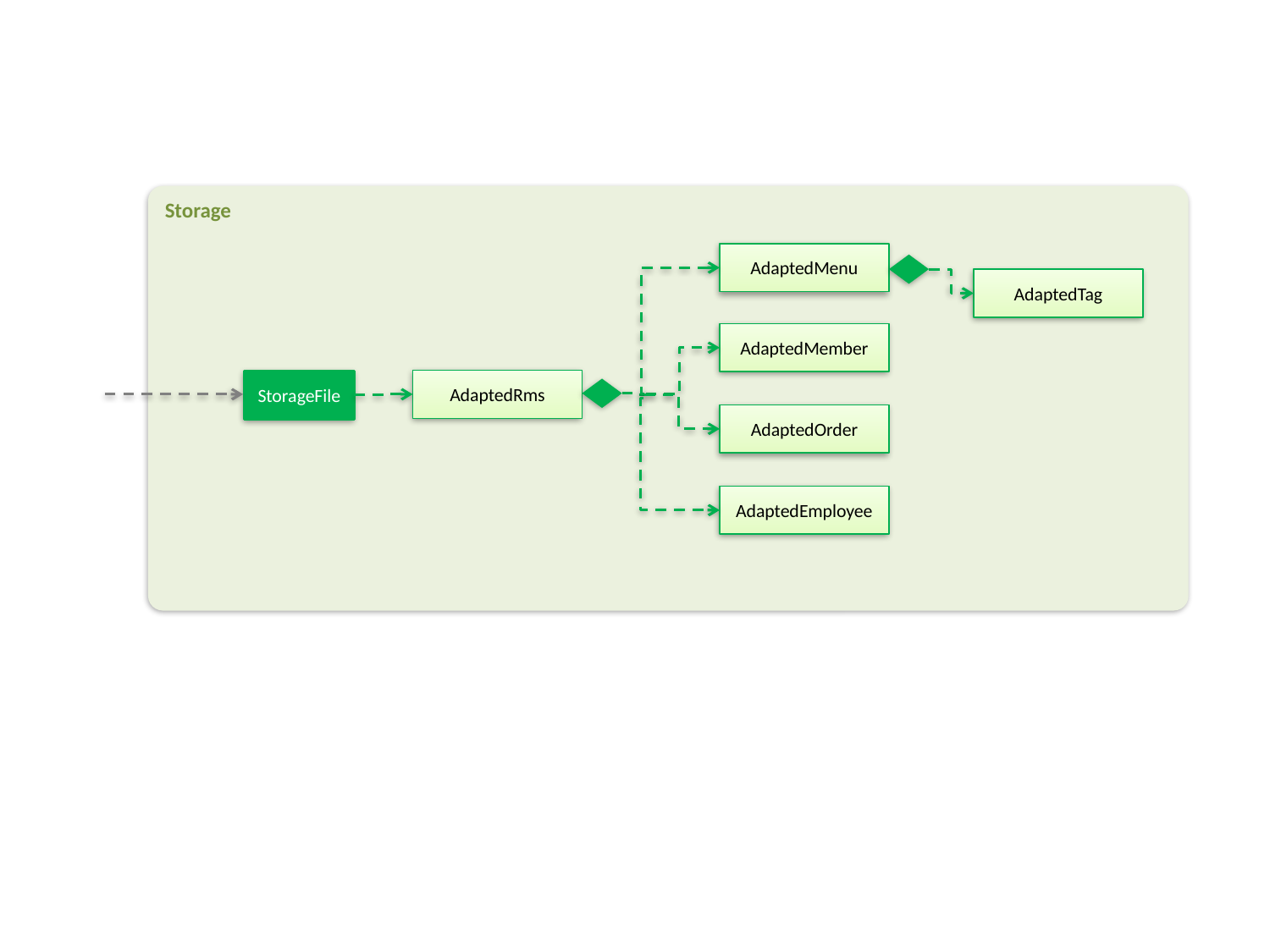

Storage
AdaptedMenu

AdaptedTag
AdaptedMember
AdaptedRms
StorageFile

AdaptedOrder
AdaptedEmployee